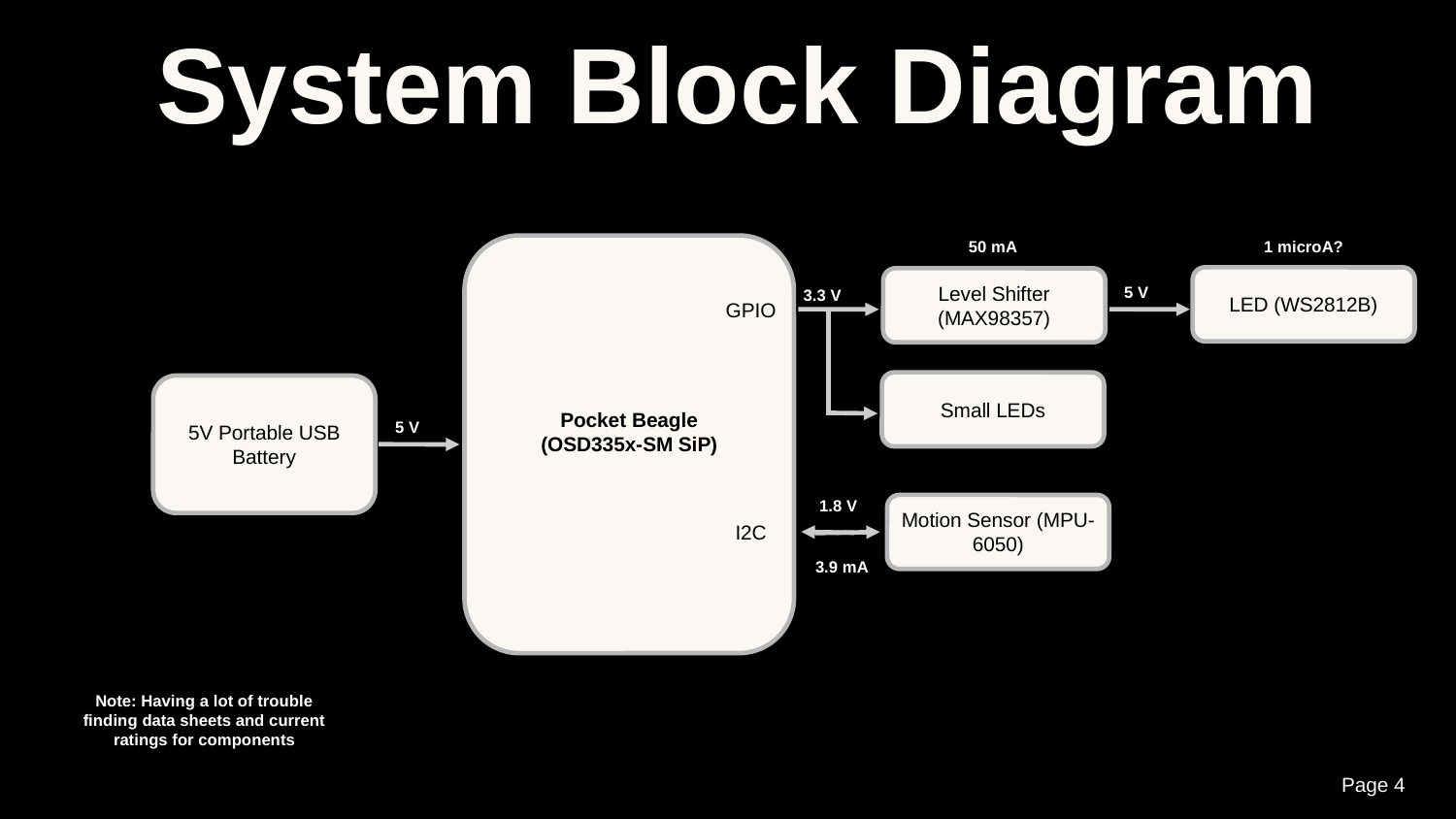

# System Block Diagram
50 mA
1 microA?

LED (WS2812B)
Level Shifter (MAX98357)
5 V
3.3 V
GPIO

Small LEDs
Pocket Beagle
(OSD335x-SM SiP)
5 V
5V Portable USB Battery
1.8 V

Motion Sensor (MPU-6050)
I2C
3.9 mA
Note: Having a lot of trouble finding data sheets and current ratings for components